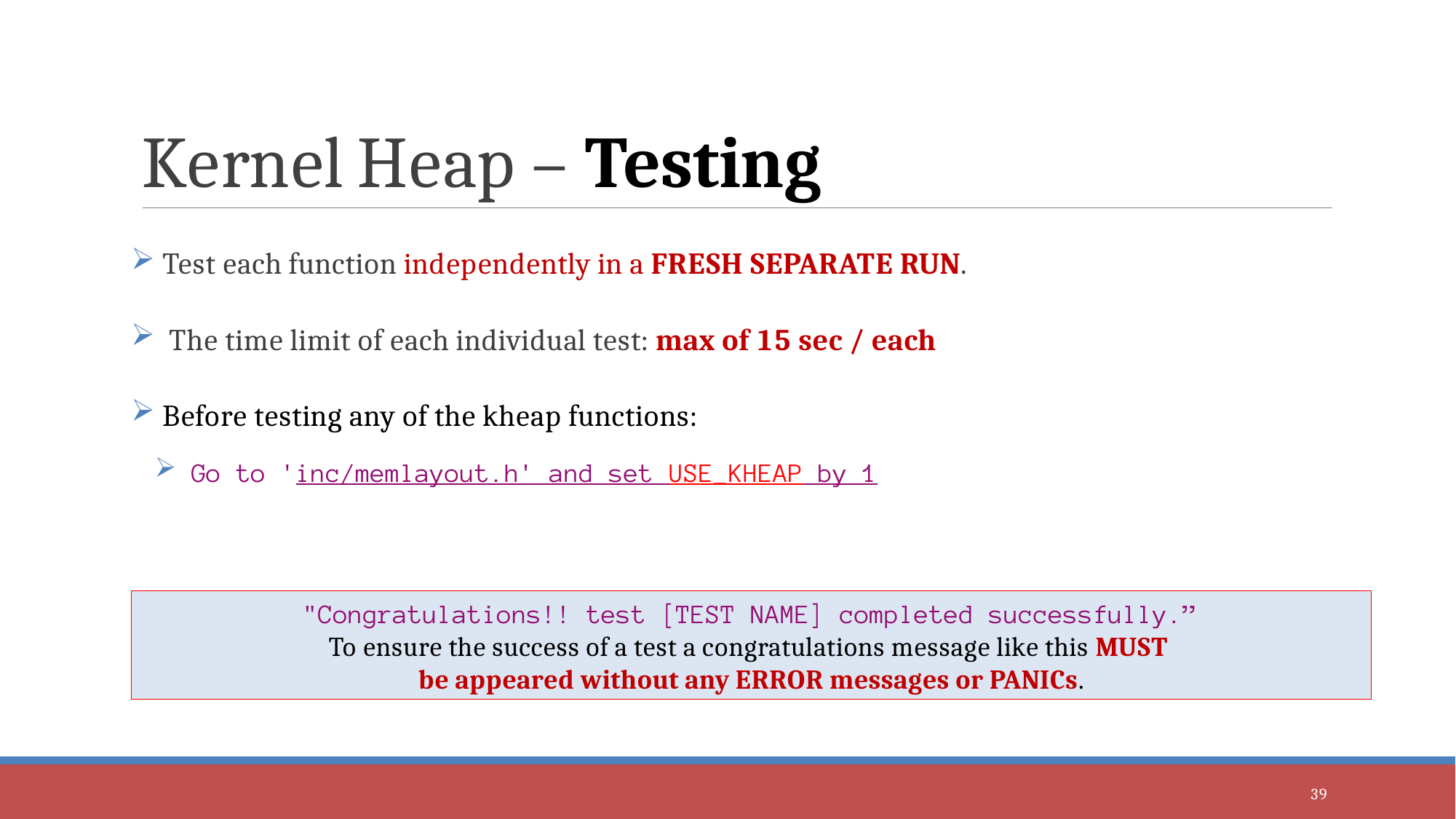

# Kernel Heap – Testing
 Test each function independently in a FRESH SEPARATE RUN.
  The time limit of each individual test: max of 15 sec / each
 Before testing any of the kheap functions:
 Go to 'inc/memlayout.h' and set USE_KHEAP by 1

"Congratulations!! test [TEST NAME] completed successfully.”
To ensure the success of a test a congratulations message like this MUST
be appeared without any ERROR messages or PANICs.
39